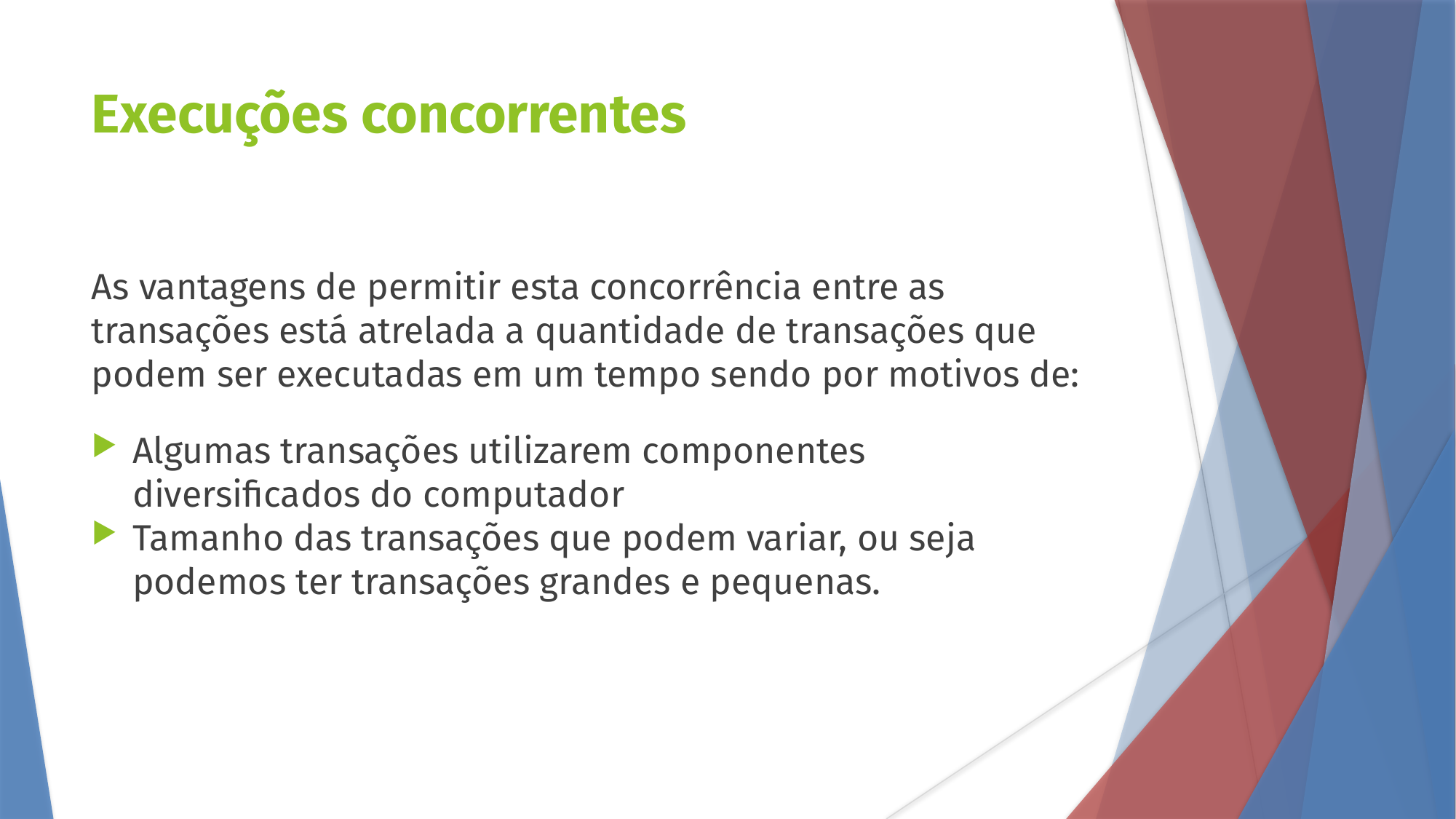

Execuções concorrentes
As vantagens de permitir esta concorrência entre as transações está atrelada a quantidade de transações que podem ser executadas em um tempo sendo por motivos de:

Algumas transações utilizarem componentes diversificados do computador
Tamanho das transações que podem variar, ou seja podemos ter transações grandes e pequenas.